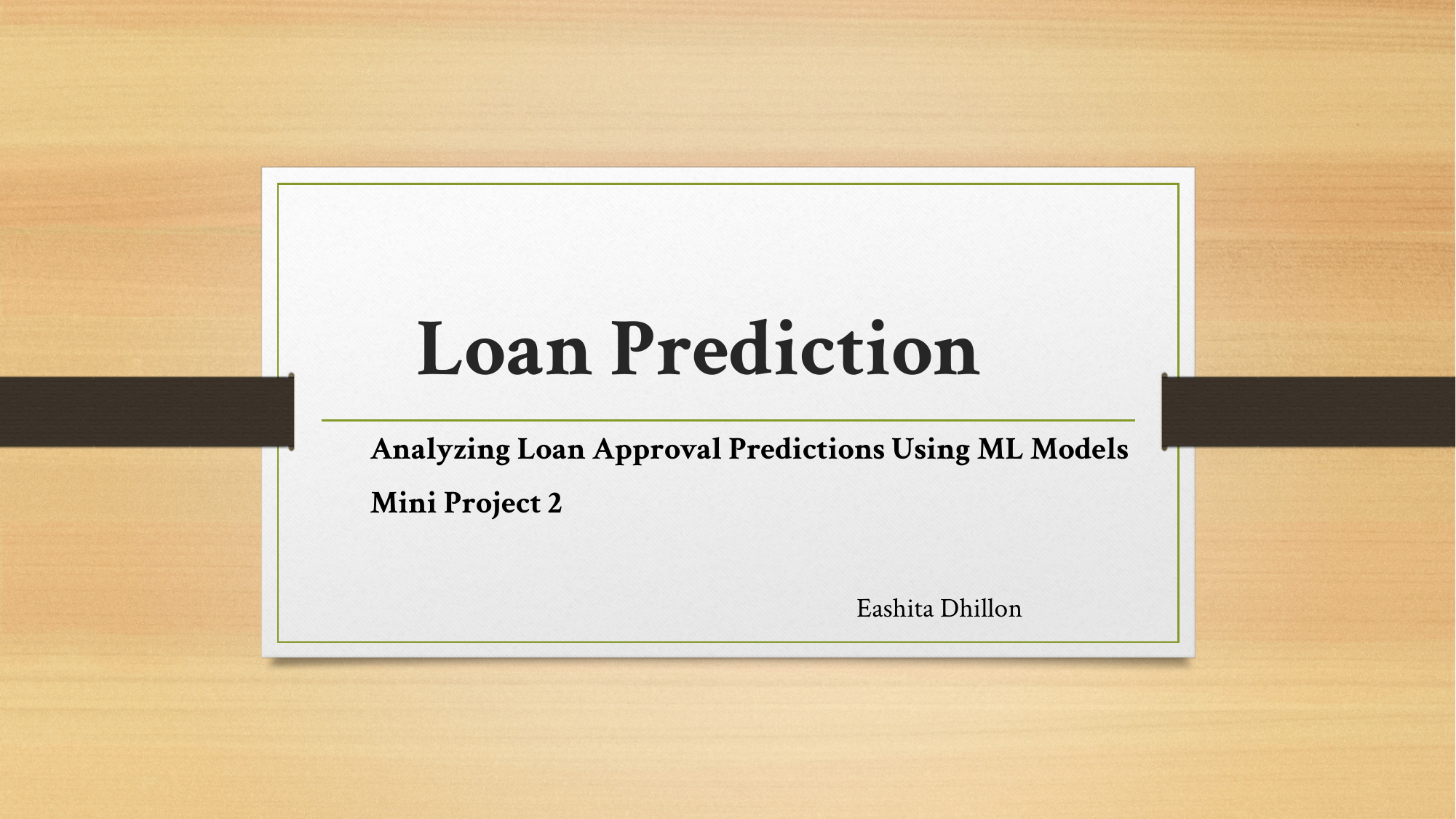

# Loan Prediction
Analyzing Loan Approval Predictions Using ML Models
Mini Project 2
Eashita Dhillon